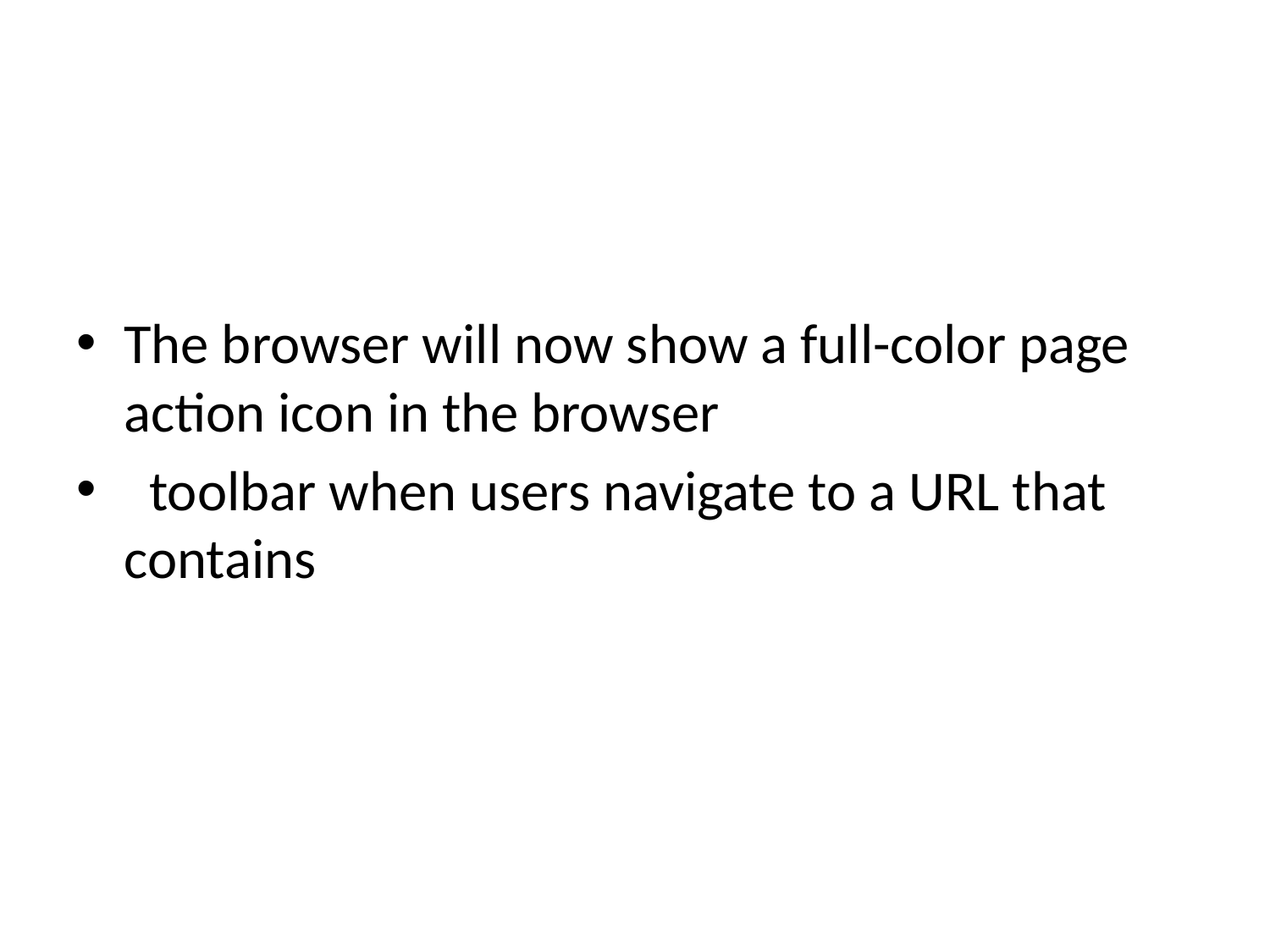

#

The browser will now show a full-color page action icon in the browser
  toolbar when users navigate to a URL that contains